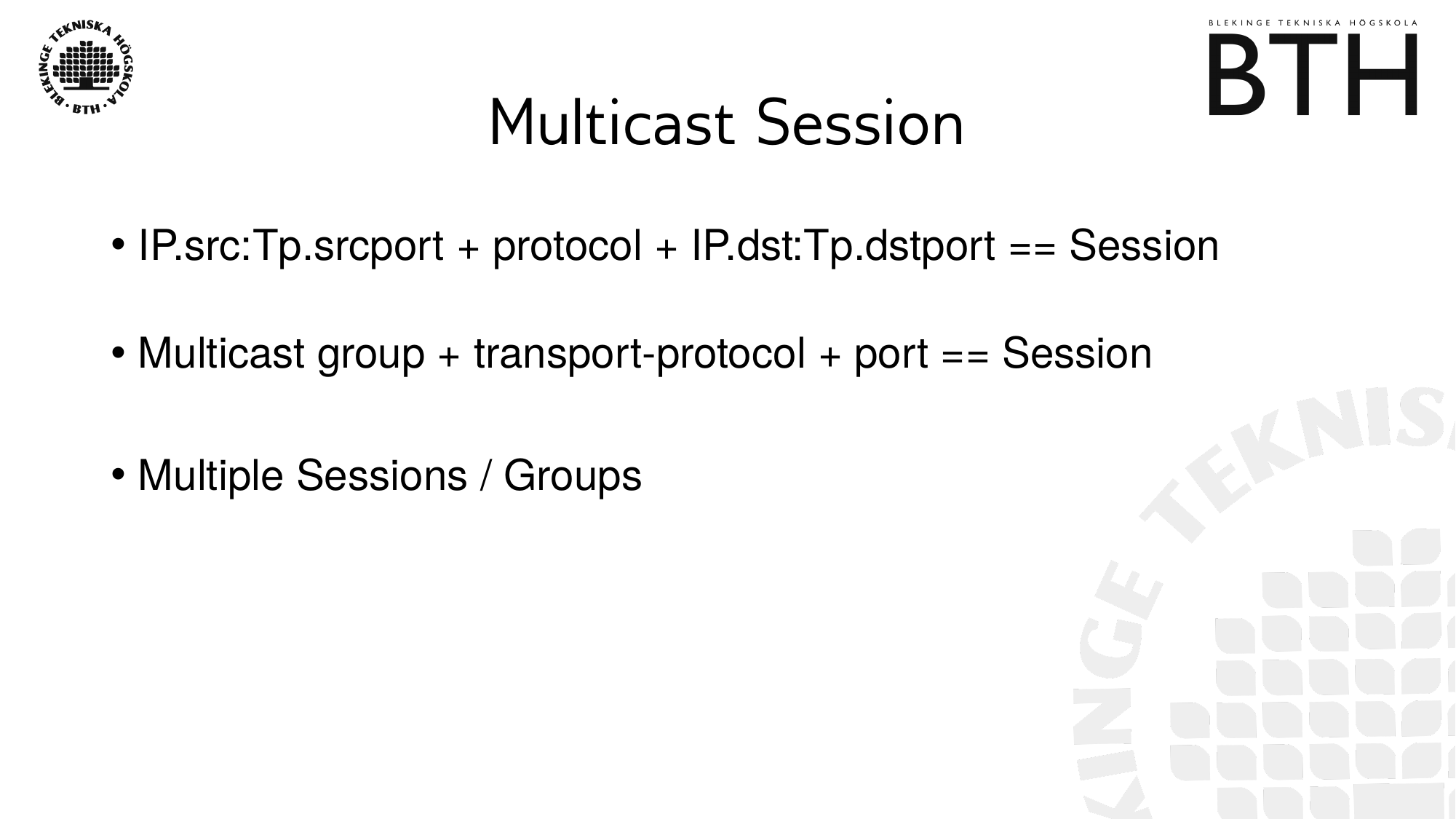

# Multicast Session
IP.src:Tp.srcport + protocol + IP.dst:Tp.dstport == Session

Multicast group + transport-protocol + port == Session

Multiple Sessions / Groups